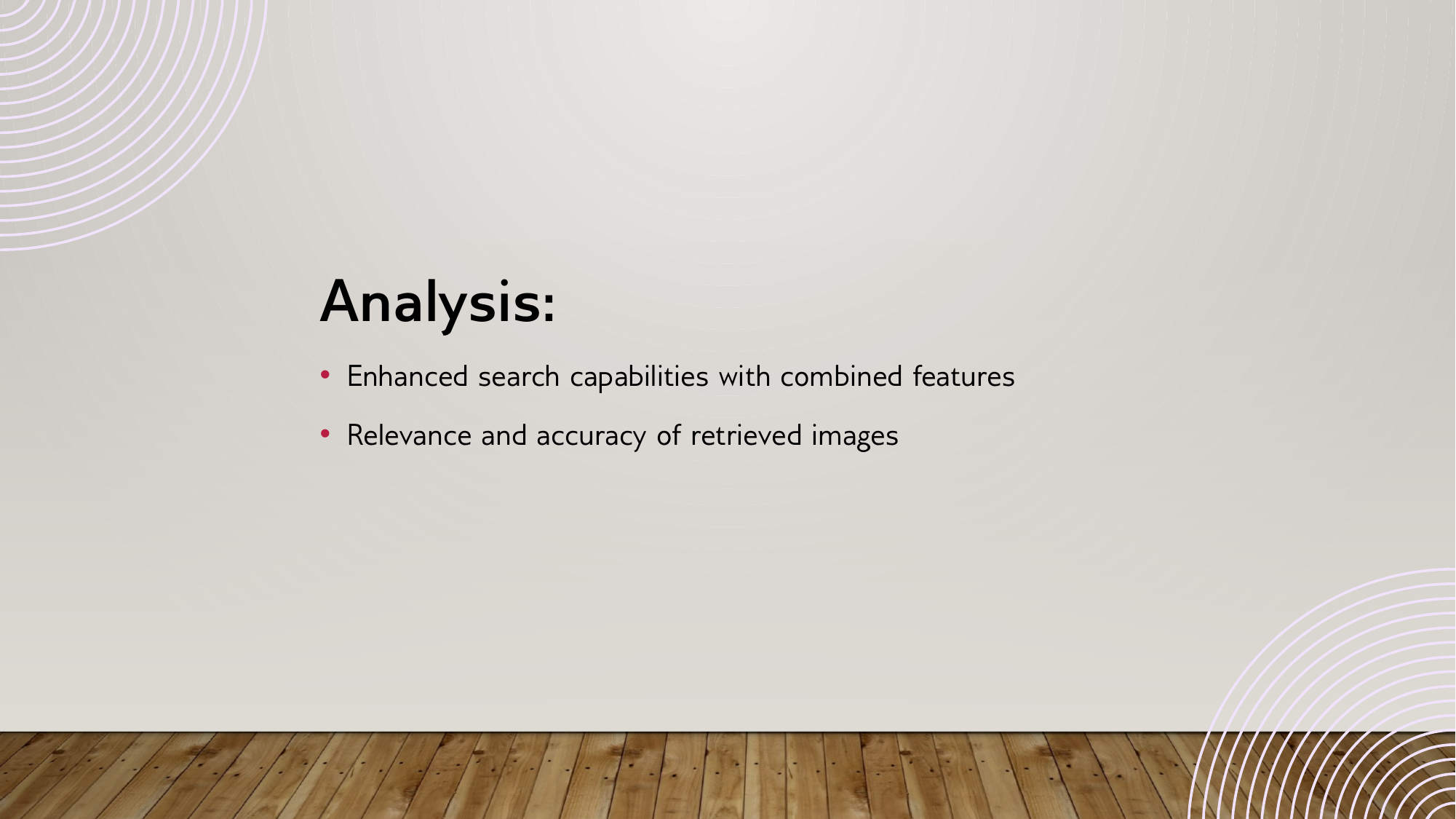

Analysis:
Enhanced search capabilities with combined features
Relevance and accuracy of retrieved images